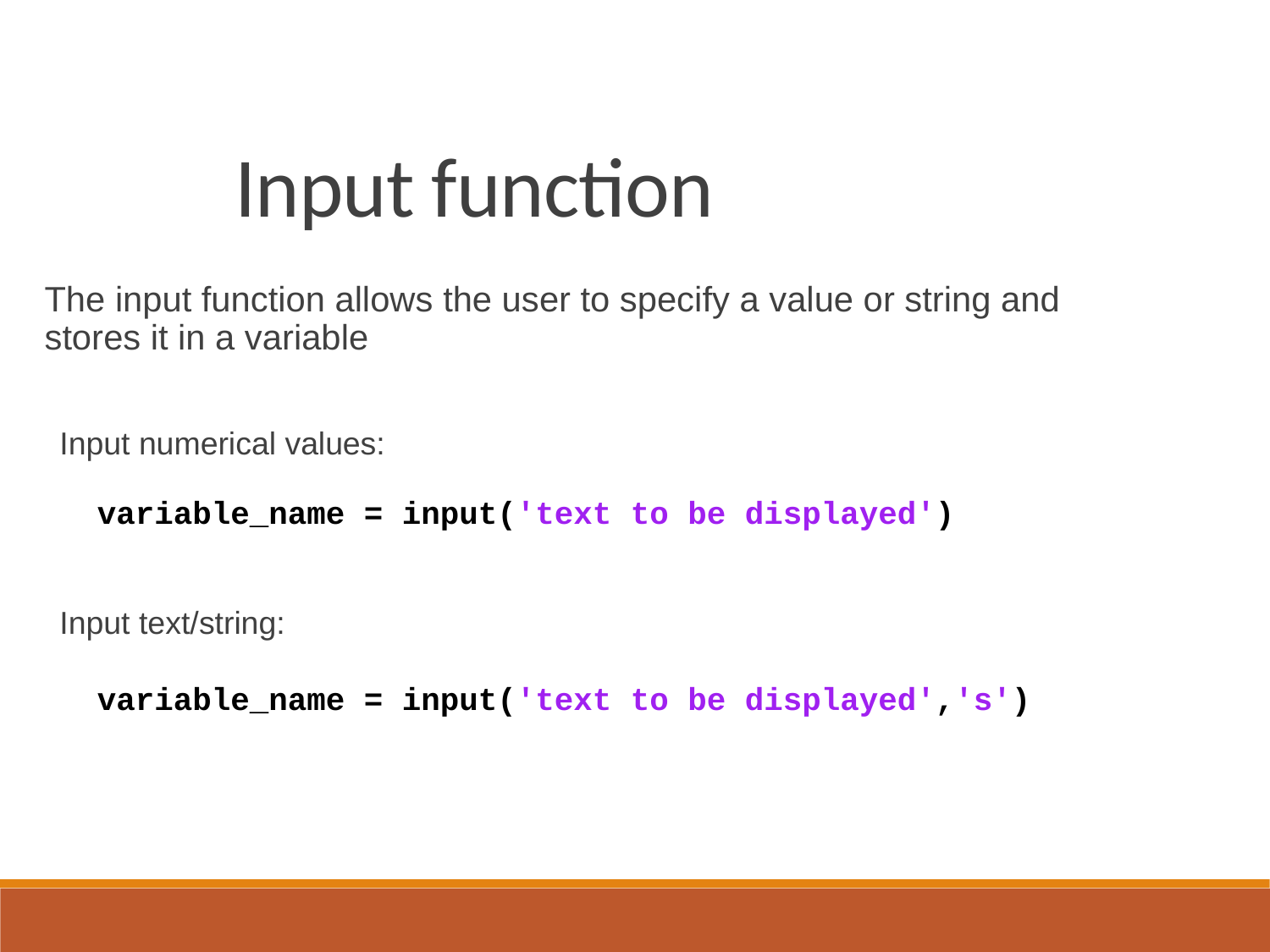

Input function
The input function allows the user to specify a value or string and stores it in a variable

Input numerical values:

Input text/string:

variable_name = input('text to be displayed')
variable_name = input('text to be displayed','s')